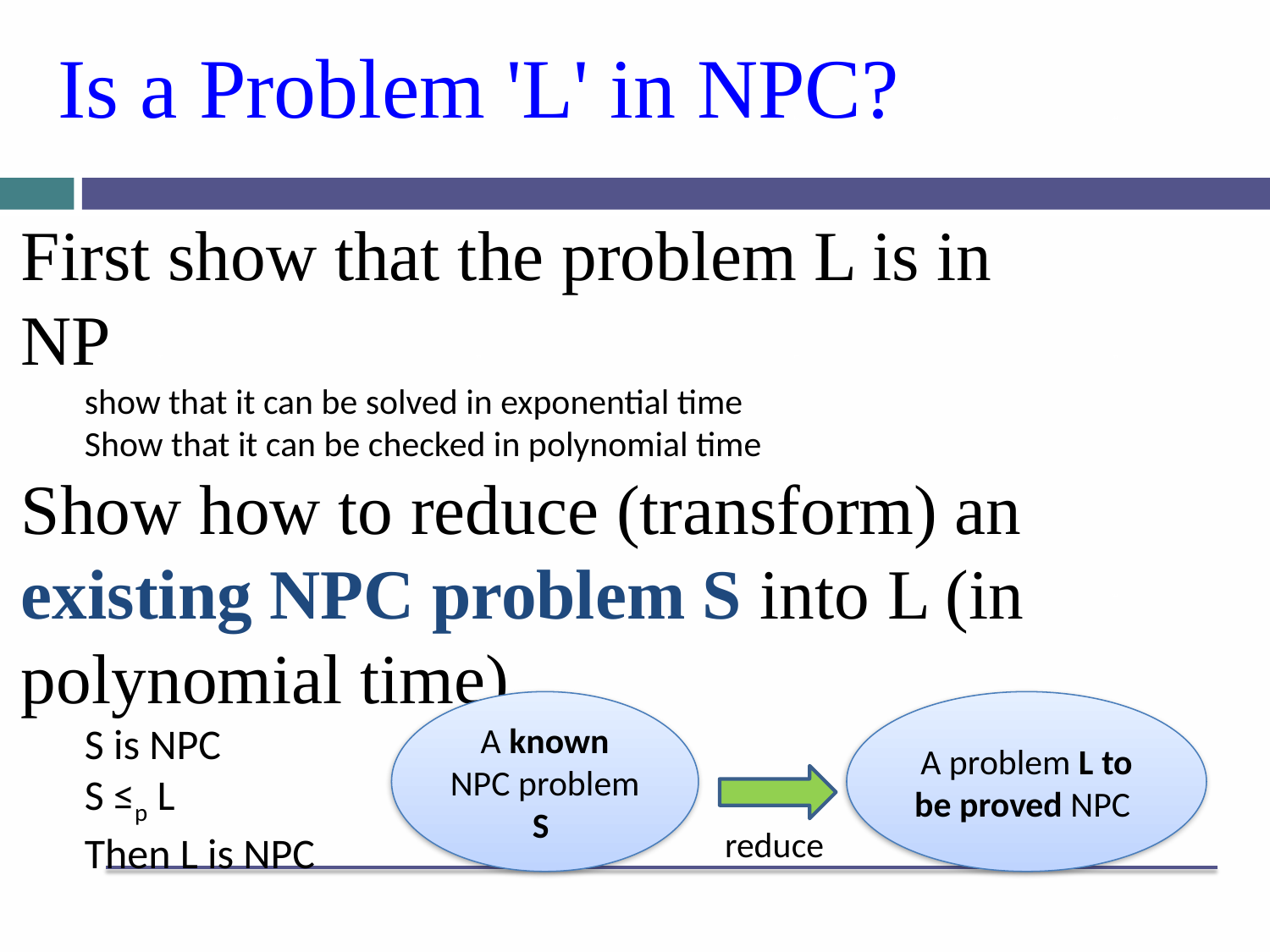

# Is a Problem 'L' in NPC?
First show that the problem L is in NP
show that it can be solved in exponential time
Show that it can be checked in polynomial time
Show how to reduce (transform) an existing NPC problem S into L (in polynomial time)
S is NPC
S ≤p L
Then L is NPC
A known NPC problem S
A problem L to be proved NPC

reduce